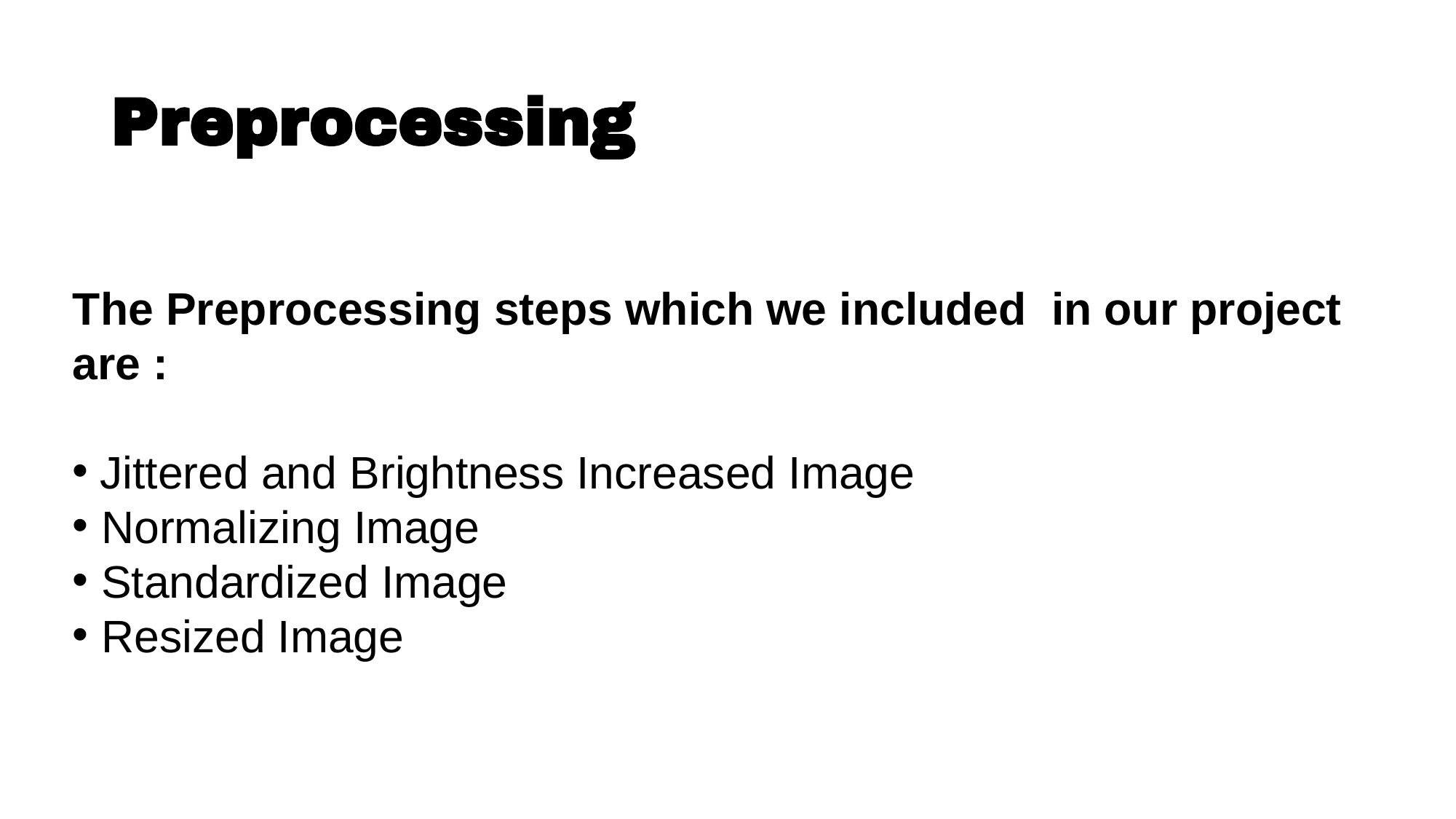

# Preprocessing

The Preprocessing steps which we included  in our project are :

Jittered and Brightness Increased Image
 Normalizing Image
 Standardized Image
 Resized Image